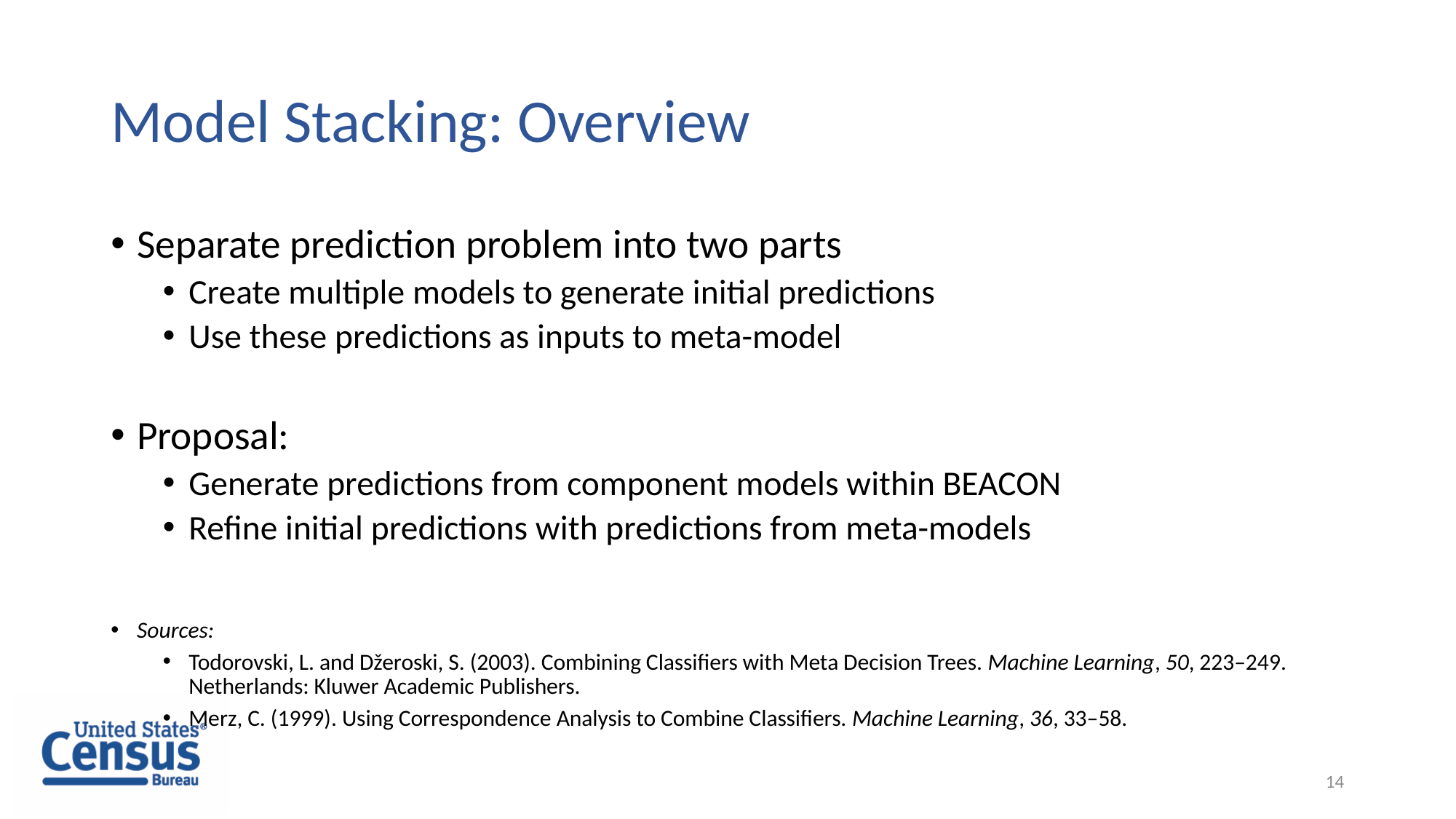

# Model Stacking: Overview

Separate prediction problem into two parts
Create multiple models to generate initial predictions
Use these predictions as inputs to meta-model

Proposal:
Generate predictions from component models within BEACON
Refine initial predictions with predictions from meta-models

Sources:
Todorovski, L. and Džeroski, S. (2003). Combining Classifiers with Meta Decision Trees. Machine Learning, 50, 223–249. Netherlands: Kluwer Academic Publishers.
Merz, C. (1999). Using Correspondence Analysis to Combine Classifiers. Machine Learning, 36, 33–58.

14